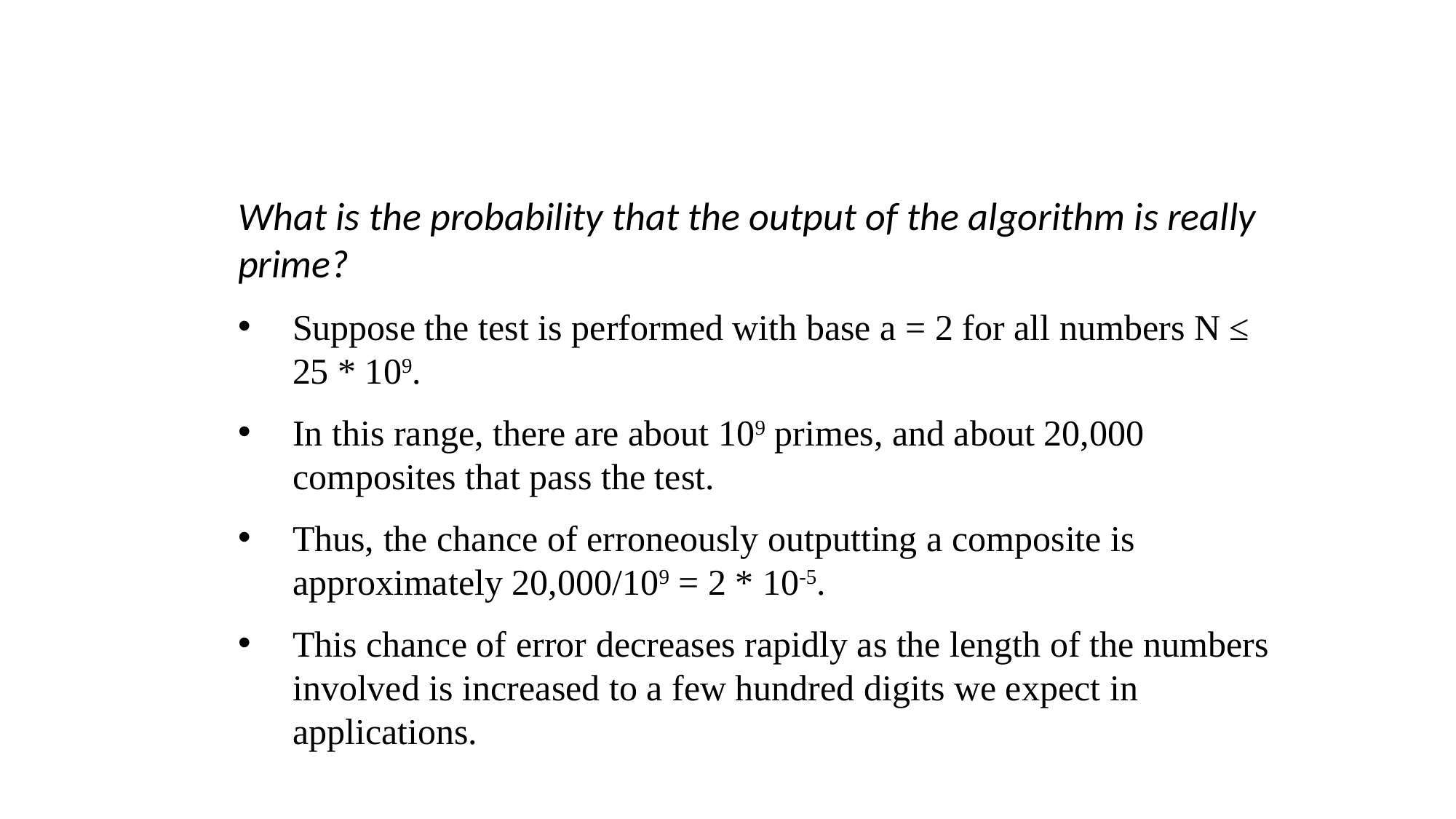

What is the probability that the output of the algorithm is really prime?
Suppose the test is performed with base a = 2 for all numbers N ≤ 25 * 109.
In this range, there are about 109 primes, and about 20,000 composites that pass the test.
Thus, the chance of erroneously outputting a composite is approximately 20,000/109 = 2 * 10-5.
This chance of error decreases rapidly as the length of the numbers involved is increased to a few hundred digits we expect in applications.